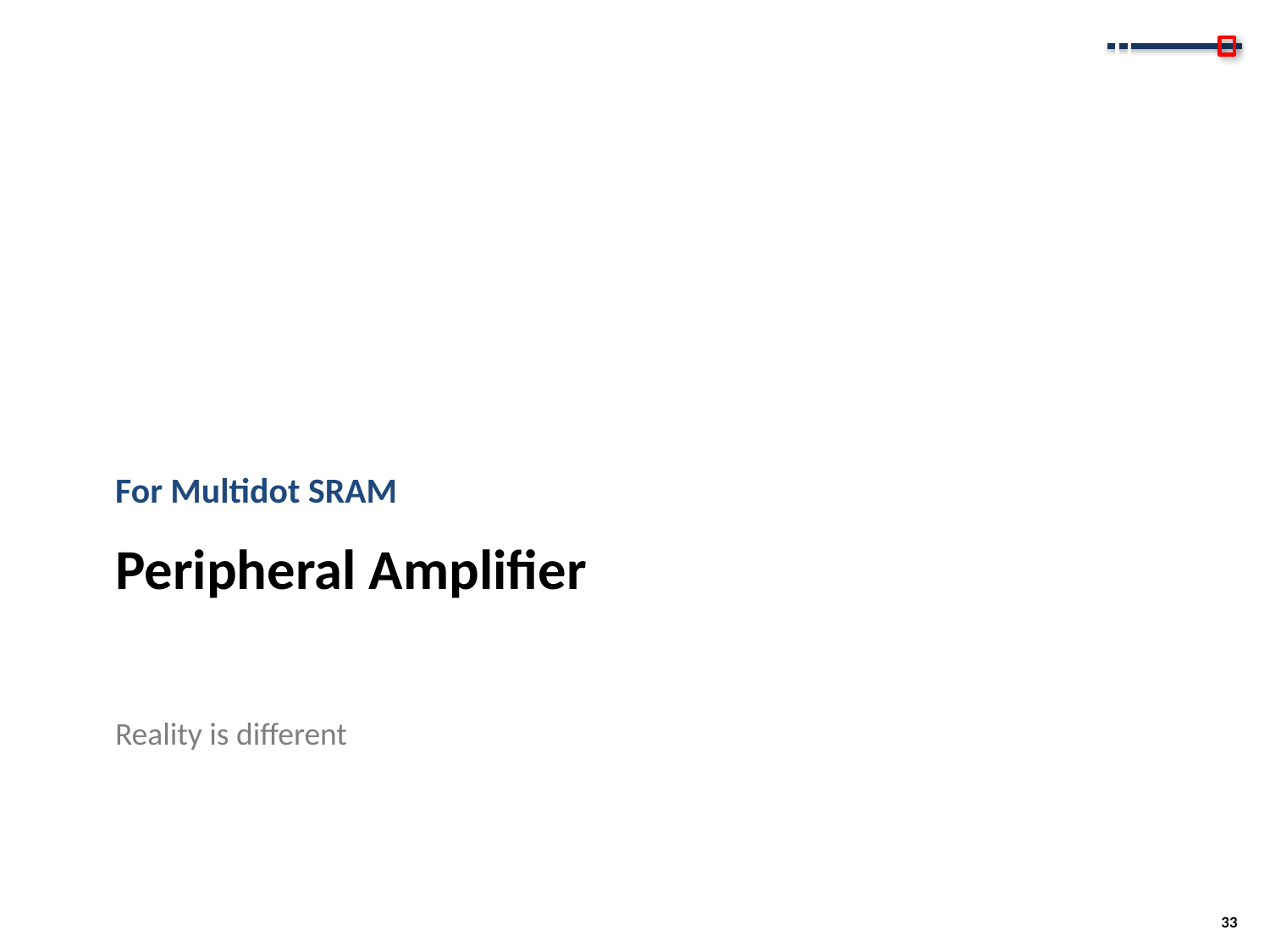

For Multidot SRAM
# Peripheral Amplifier
Reality is different
33